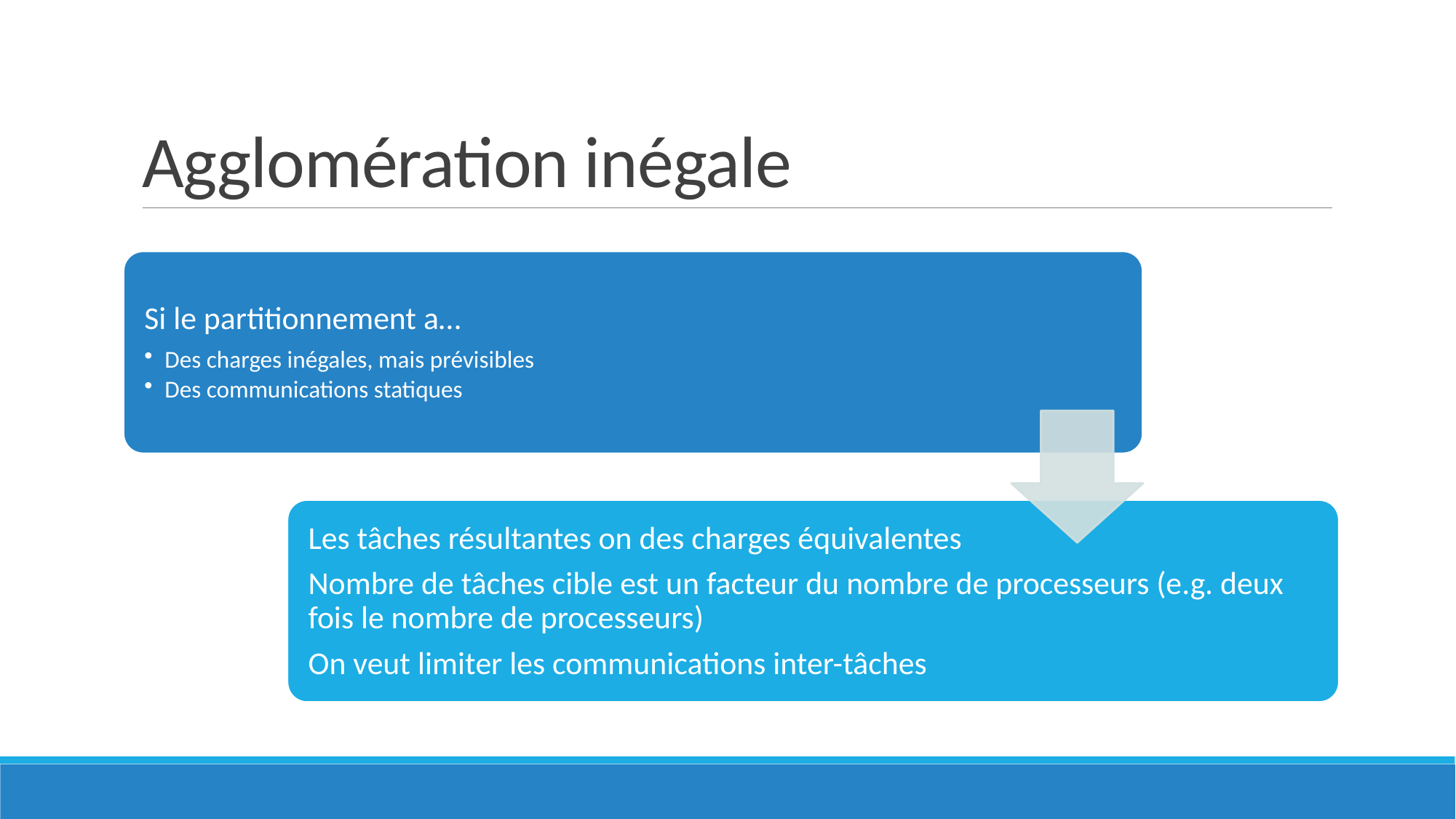

# Agglomération inégale
Si le partitionnement a…
Des charges inégales, mais prévisibles
Des communications statiques
Les tâches résultantes on des charges équivalentes
Nombre de tâches cible est un facteur du nombre de processeurs (e.g. deux fois le nombre de processeurs)
On veut limiter les communications inter-tâches